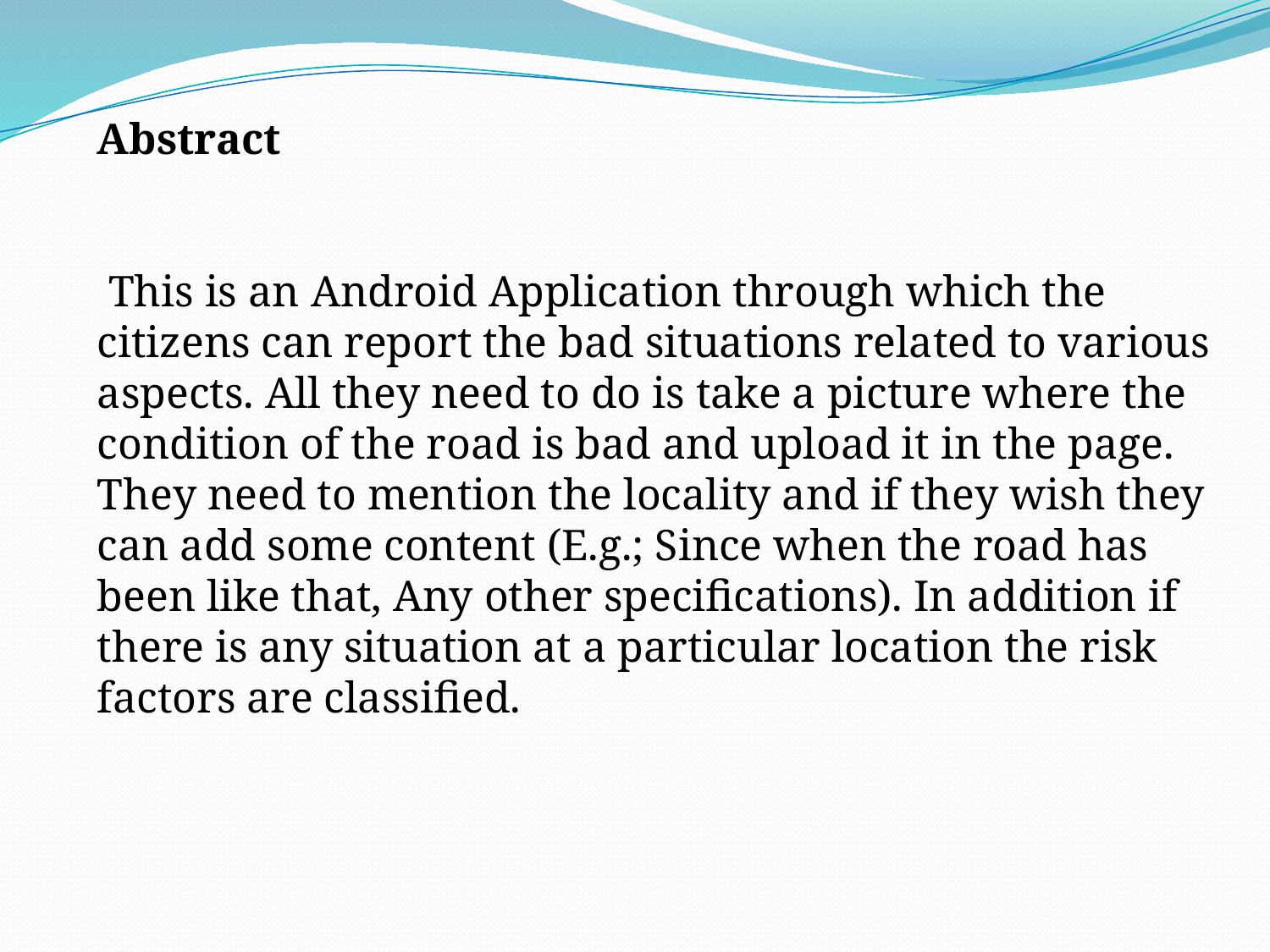

Abstract

 This is an Android Application through which the citizens can report the bad situations related to various aspects. All they need to do is take a picture where the condition of the road is bad and upload it in the page. They need to mention the locality and if they wish they can add some content (E.g.; Since when the road has been like that, Any other specifications). In addition if there is any situation at a particular location the risk factors are classified.